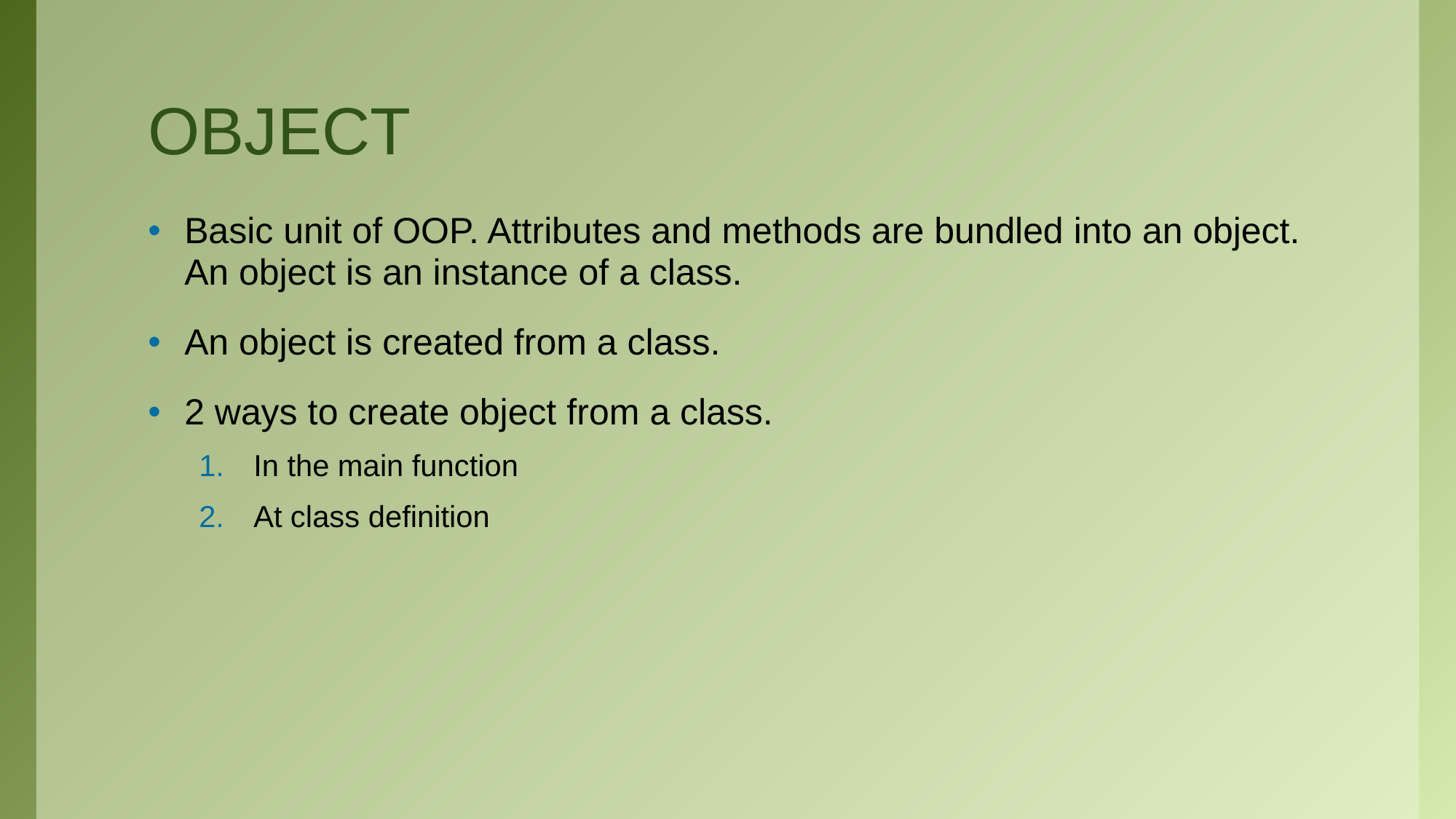

# OBJECT
Basic unit of OOP. Attributes and methods are bundled into an object. An object is an instance of a class.
An object is created from a class.
2 ways to create object from a class.
In the main function
At class definition